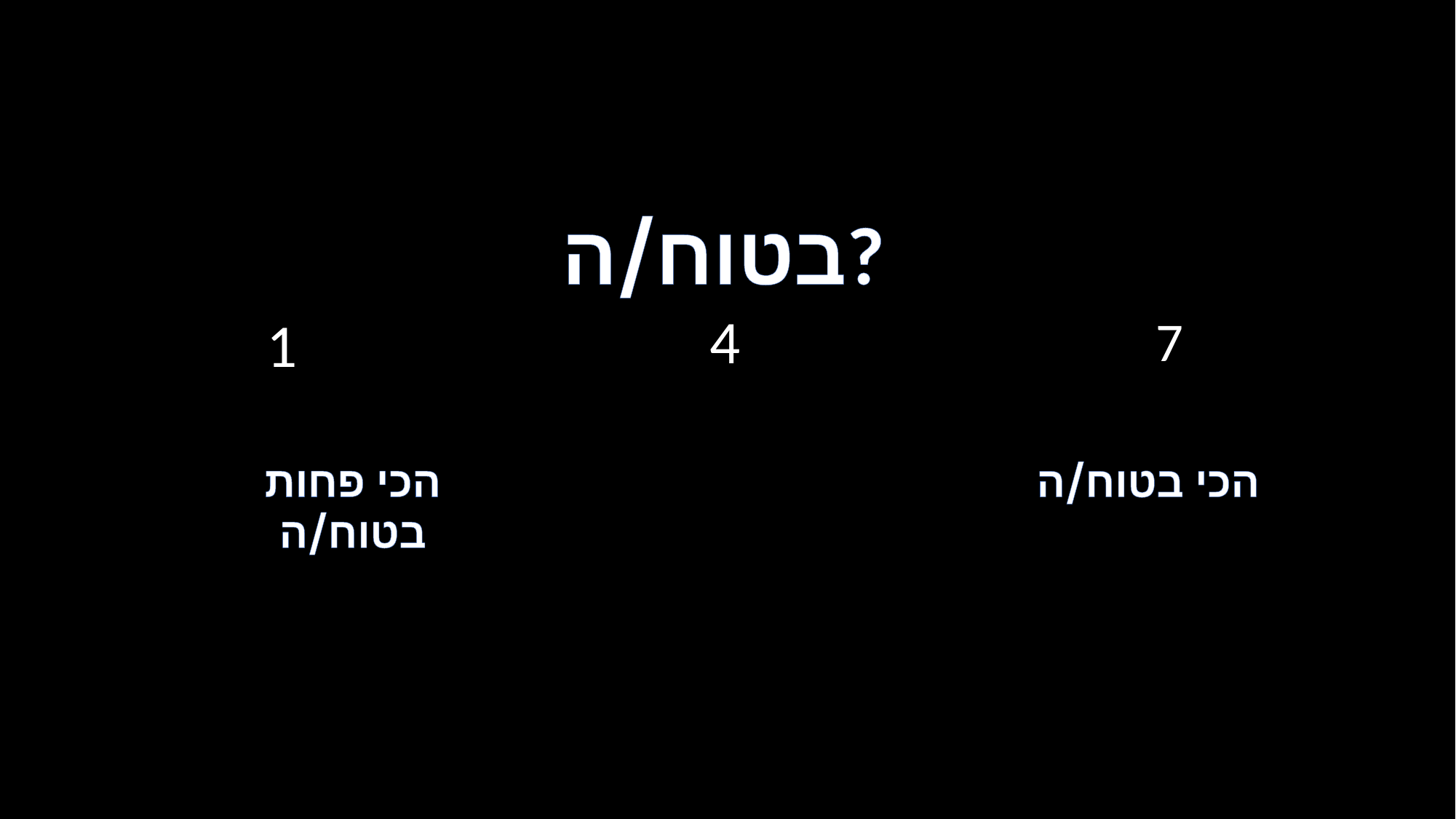

בטוח/ה?
4
1
7
הכי פחות בטוח/ה
הכי בטוח/ה